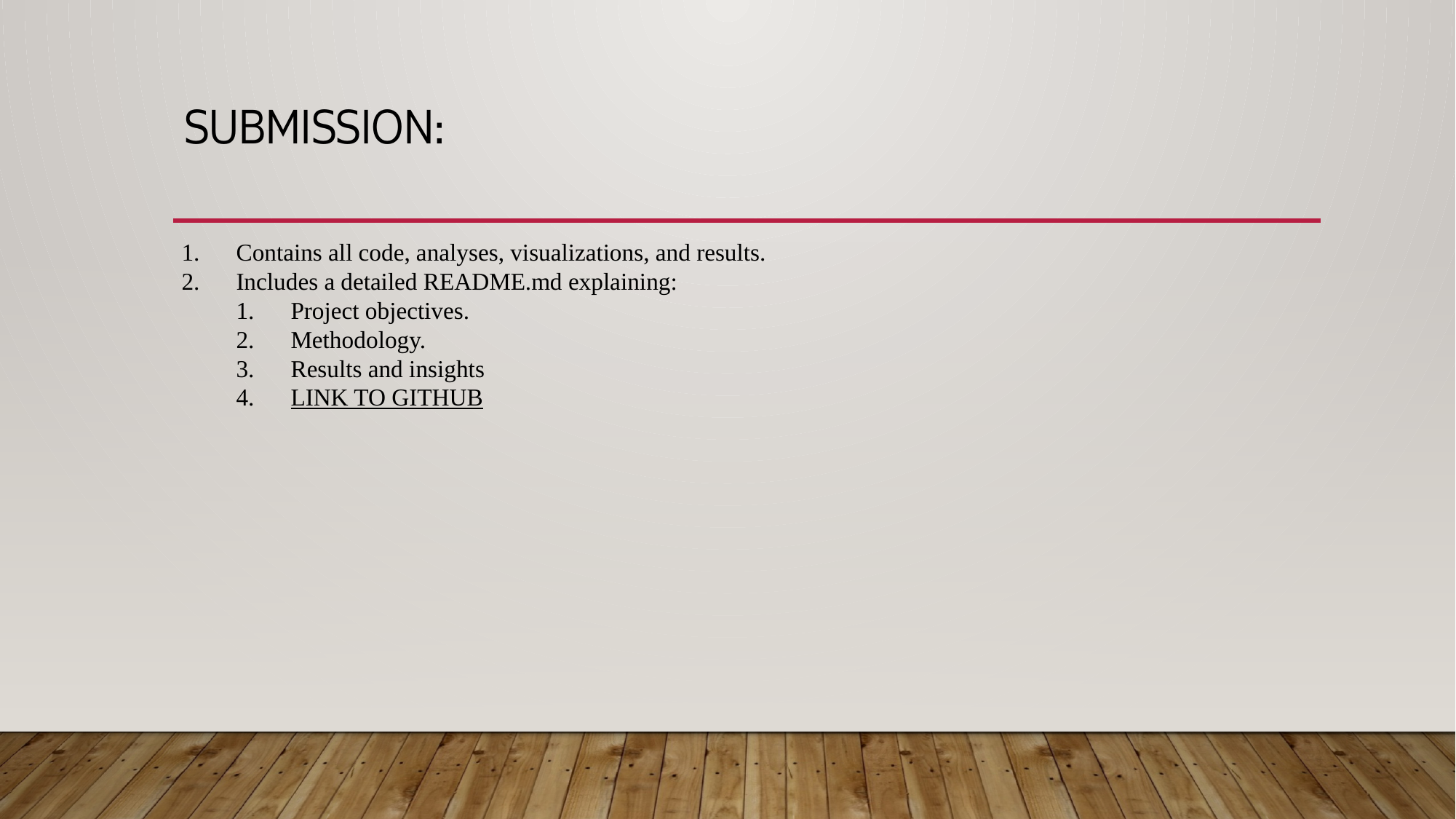

# SuBMISSION:
Contains all code, analyses, visualizations, and results.
Includes a detailed README.md explaining:
Project objectives.
Methodology.
Results and insights
LINK TO GITHUB